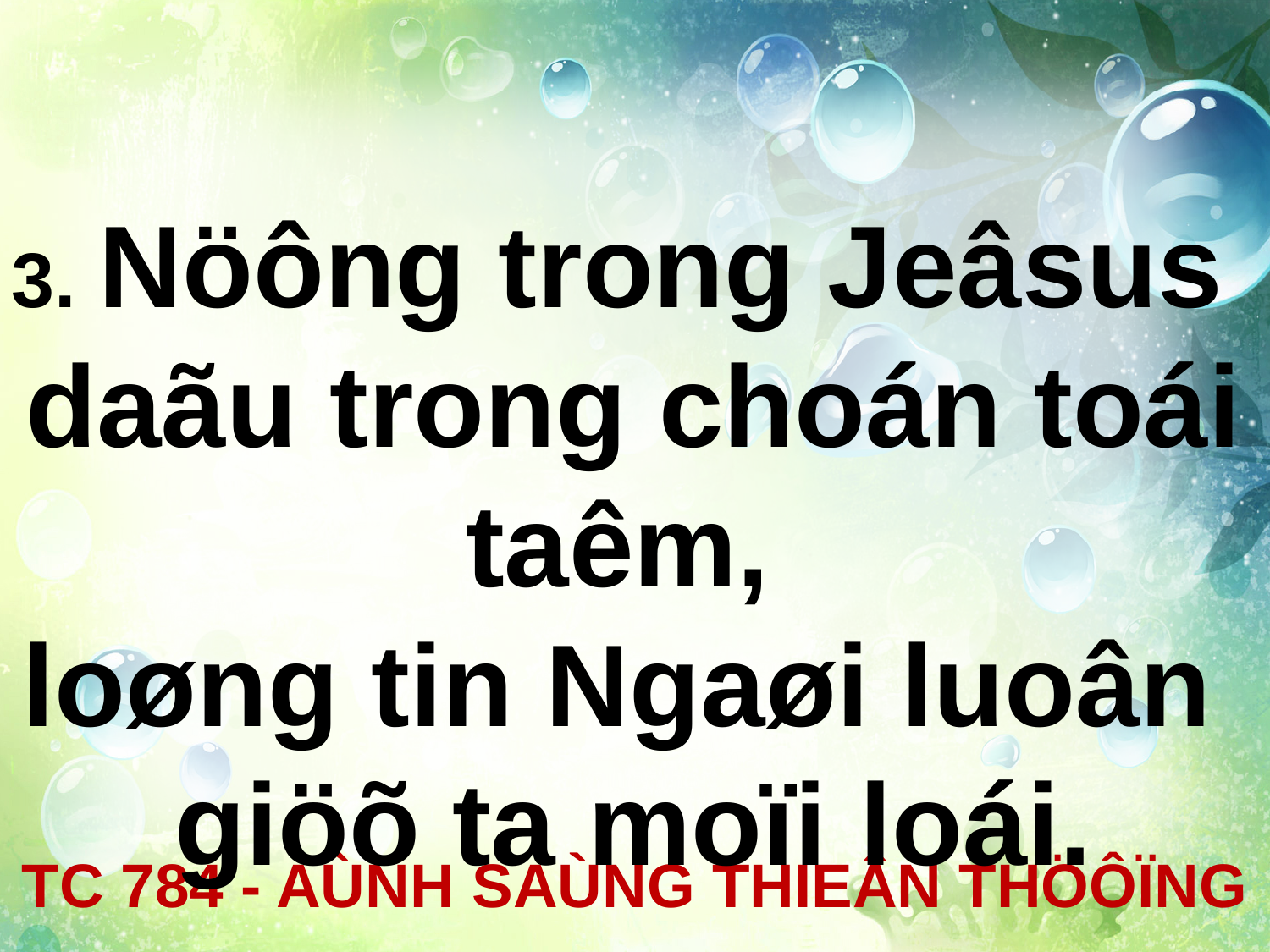

3. Nöông trong Jeâsus
daãu trong choán toái taêm,
loøng tin Ngaøi luoân
giöõ ta moïi loái.
TC 784 - AÙNH SAÙNG THIEÂN THÖÔÏNG